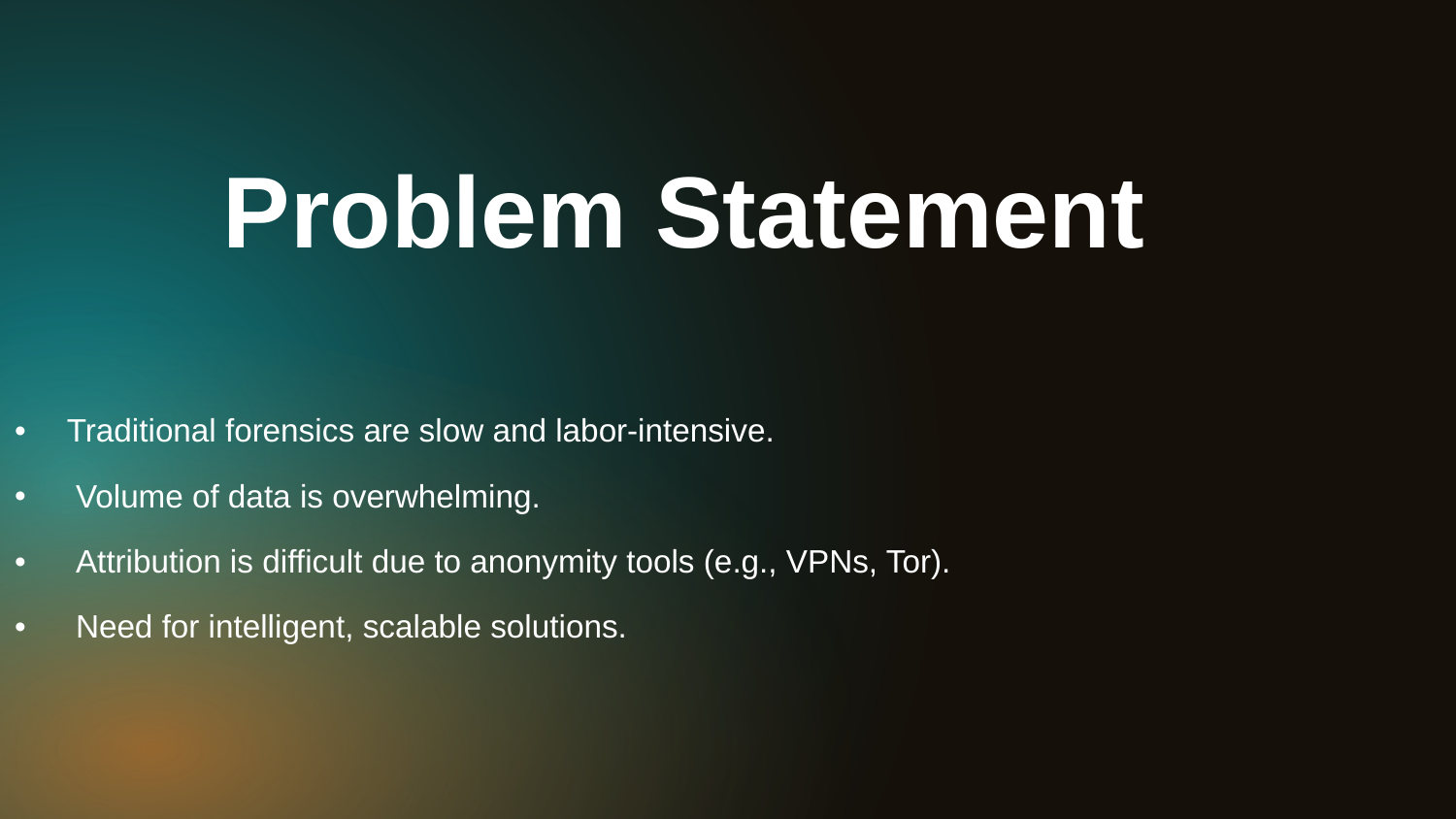

Problem Statement
# Traditional forensics are slow and labor-intensive.

   Volume of data is overwhelming.

   Attribution is difficult due to anonymity tools (e.g., VPNs, Tor).

   Need for intelligent, scalable solutions.